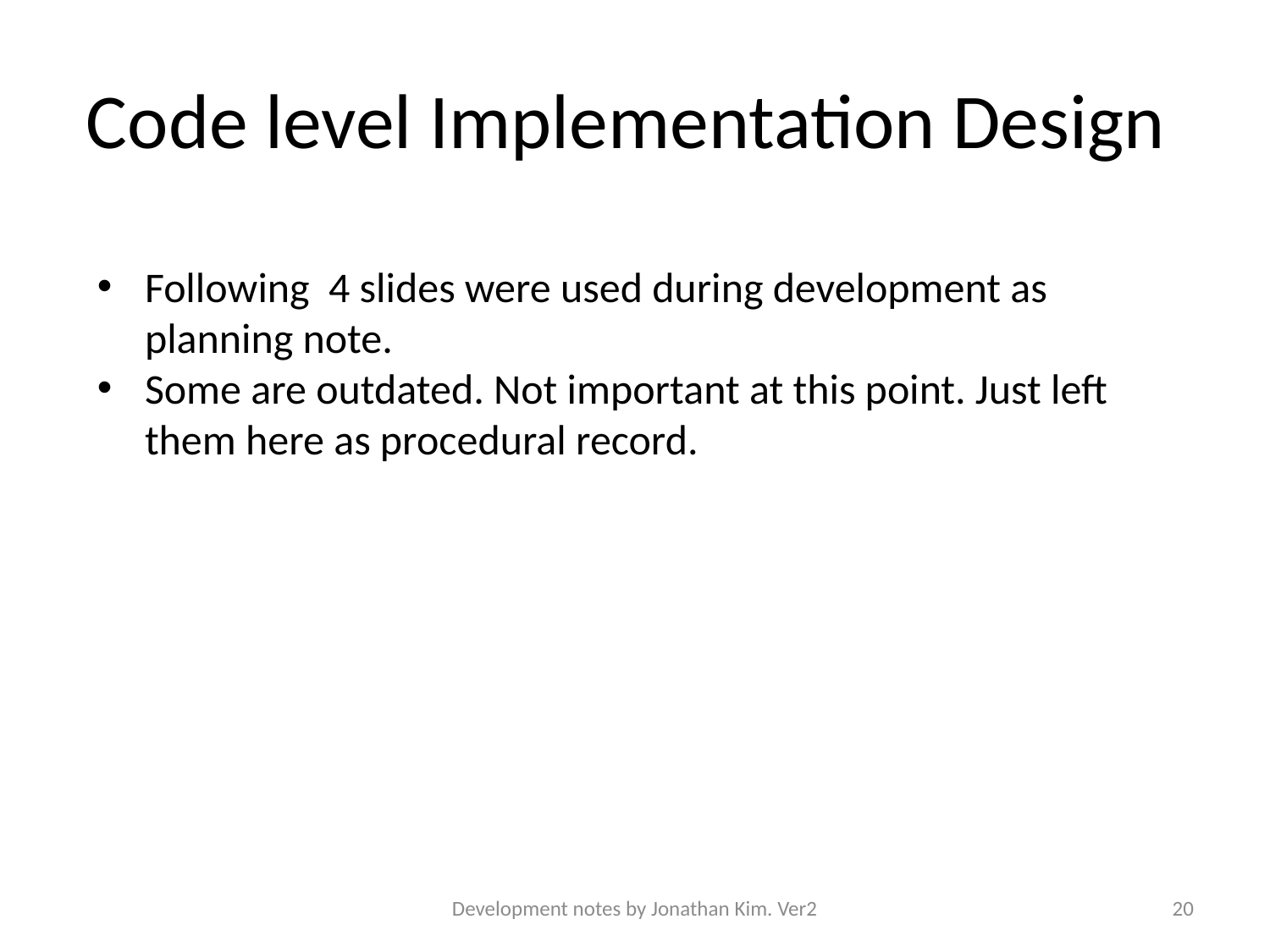

# Code level Implementation Design
Following  4 slides were used during development as planning note.
Some are outdated. Not important at this point. Just left them here as procedural record.
Development notes by Jonathan Kim. Ver2
20